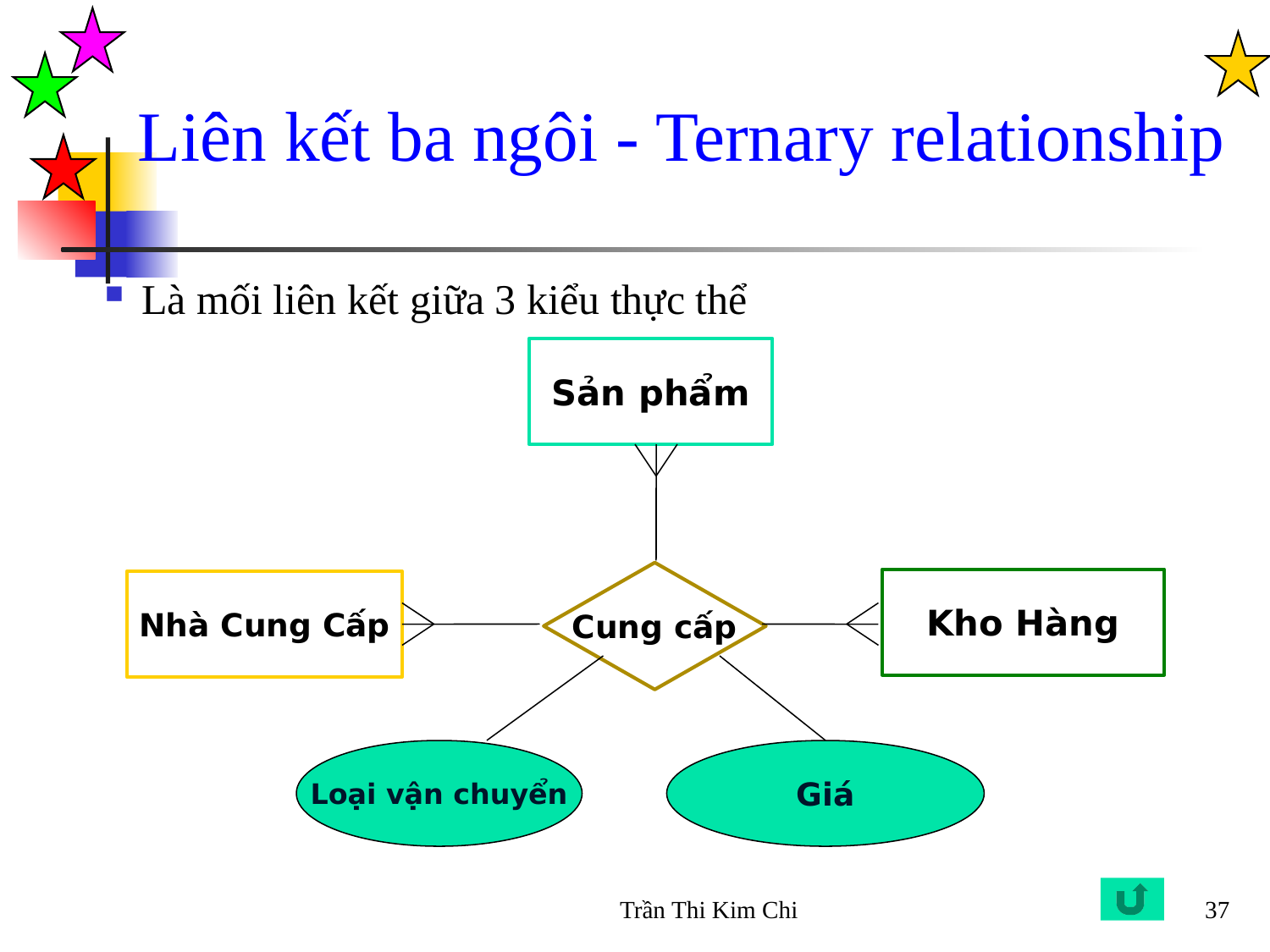

Liên kết ba ngôi - Ternary relationship
Là mối liên kết giữa 3 kiểu thực thể

Sản phẩm

Cung cấp
Kho Hàng
Nhà Cung Cấp

Loại vận chuyển
Giá
Trần Thi Kim Chi
37